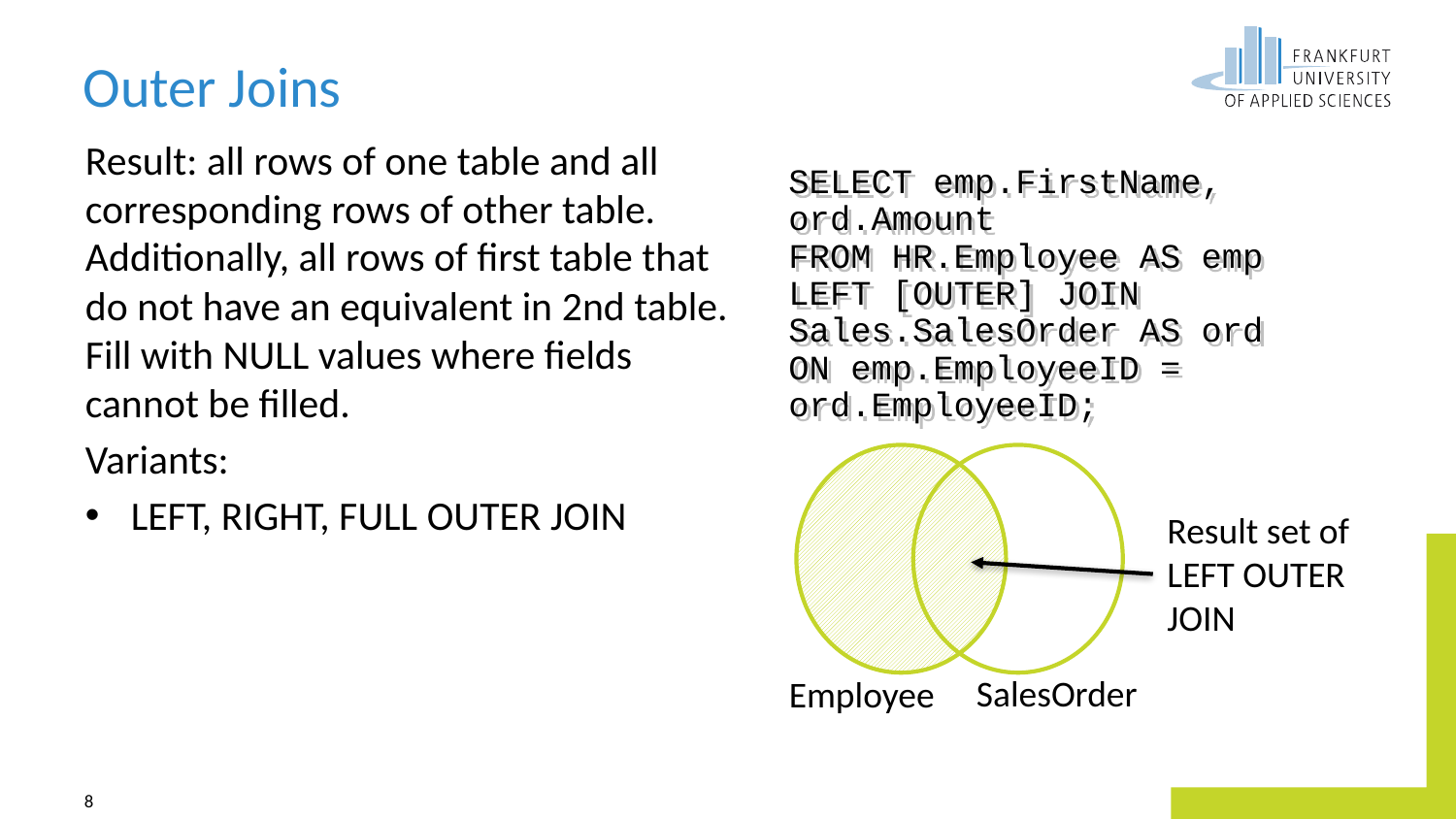

# Outer Joins
Result: all rows of one table and all corresponding rows of other table. Additionally, all rows of first table that do not have an equivalent in 2nd table. Fill with NULL values where fields cannot be filled.
Variants:
LEFT, RIGHT, FULL OUTER JOIN
SELECT emp.FirstName, ord.Amount
FROM HR.Employee AS emp
LEFT [OUTER] JOIN Sales.SalesOrder AS ord
ON emp.EmployeeID = ord.EmployeeID;

Result set of  LEFT OUTER JOIN
SalesOrder
Employee
Datenmodellierung – Relationen
8